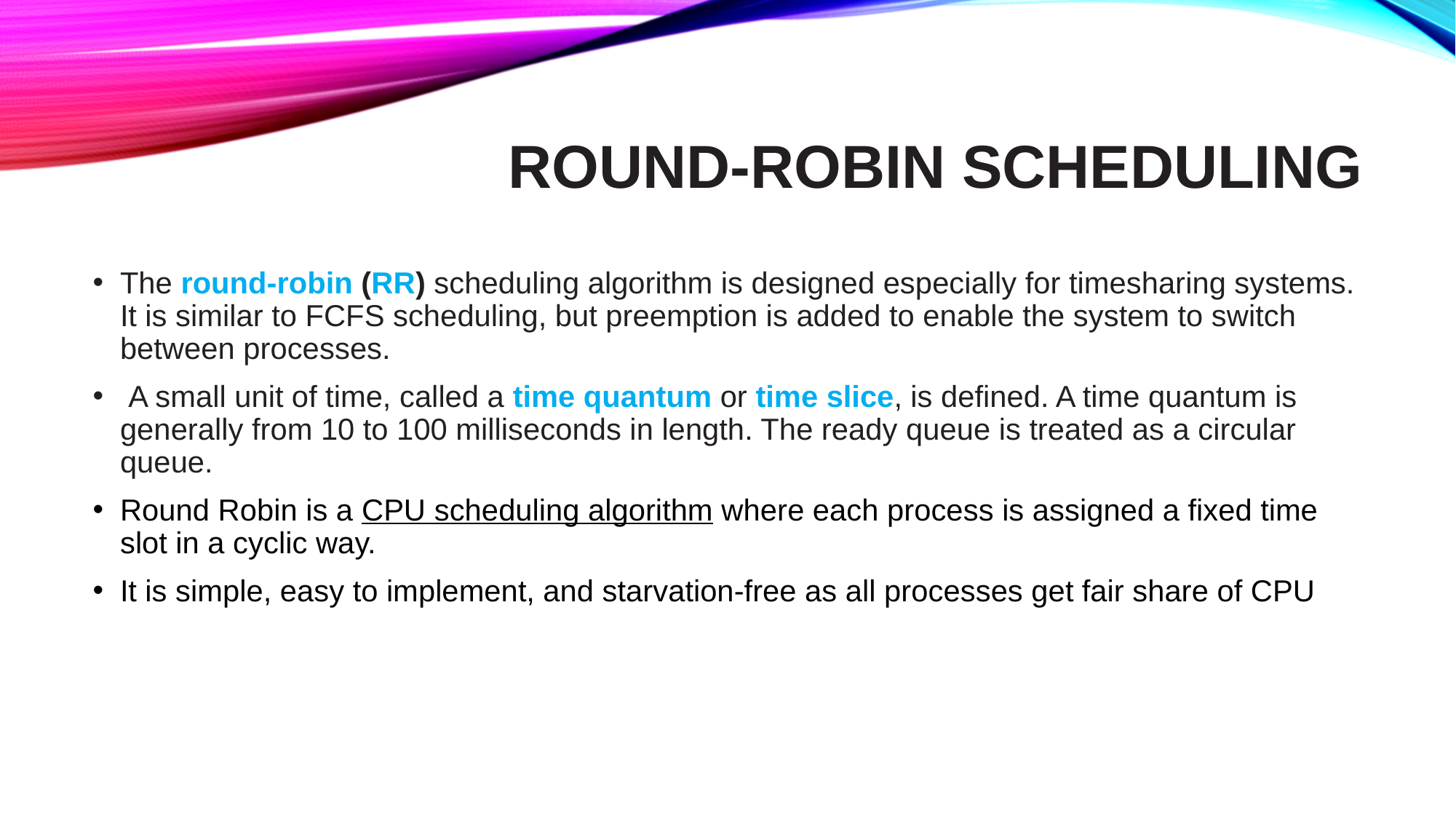

# Round-Robin Scheduling
The round-robin (RR) scheduling algorithm is designed especially for timesharing systems. It is similar to FCFS scheduling, but preemption is added to enable the system to switch between processes.
 A small unit of time, called a time quantum or time slice, is defined. A time quantum is generally from 10 to 100 milliseconds in length. The ready queue is treated as a circular queue.
Round Robin is a CPU scheduling algorithm where each process is assigned a fixed time slot in a cyclic way.
It is simple, easy to implement, and starvation-free as all processes get fair share of CPU